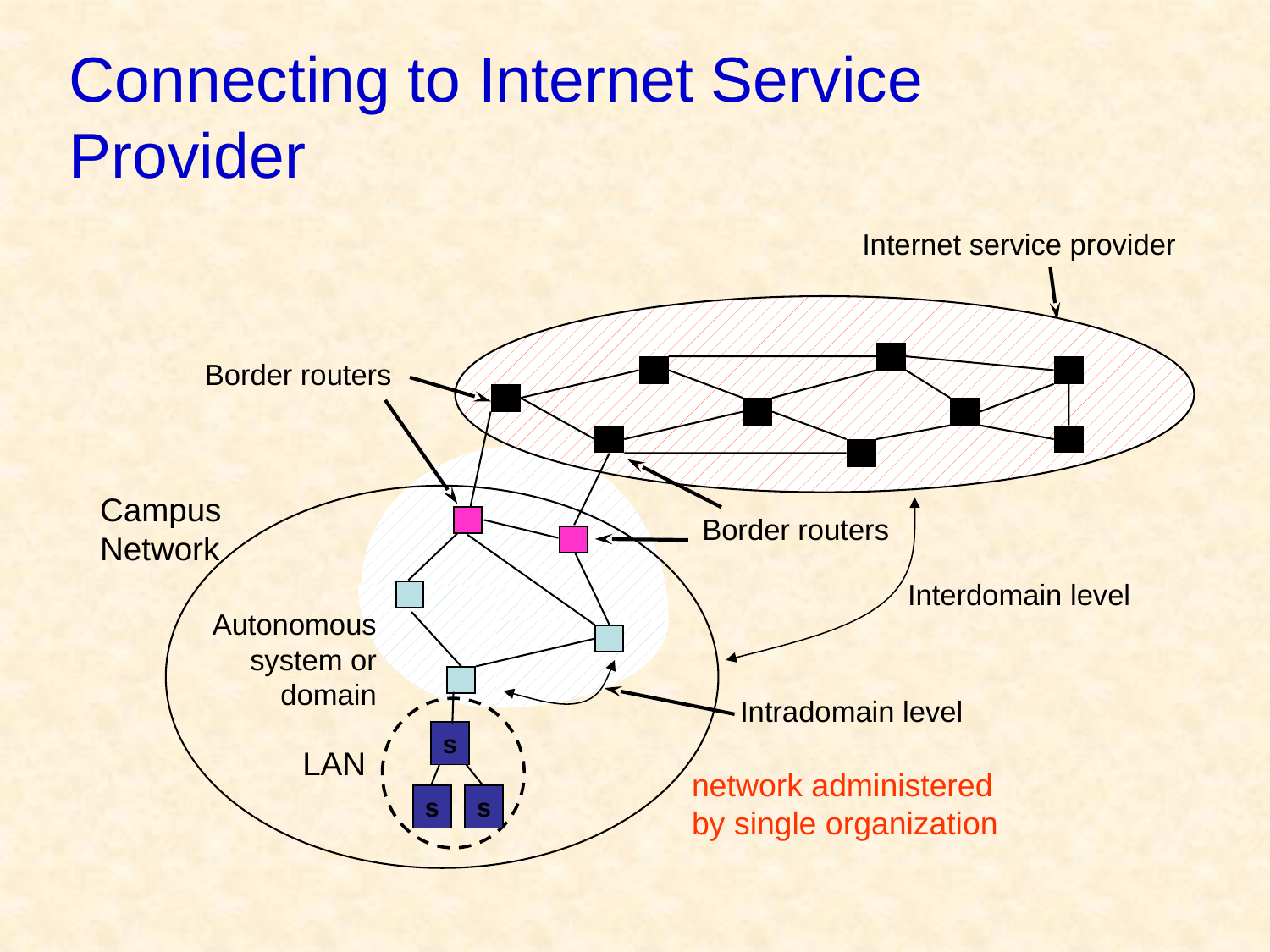

# Connecting to Internet Service Provider
Internet service provider

Border routers

Campus
Network

Border routers

Interdomain level

Autonomous
system or
domain

Intradomain level

s
LAN

network administered
by single organization
s
s
7